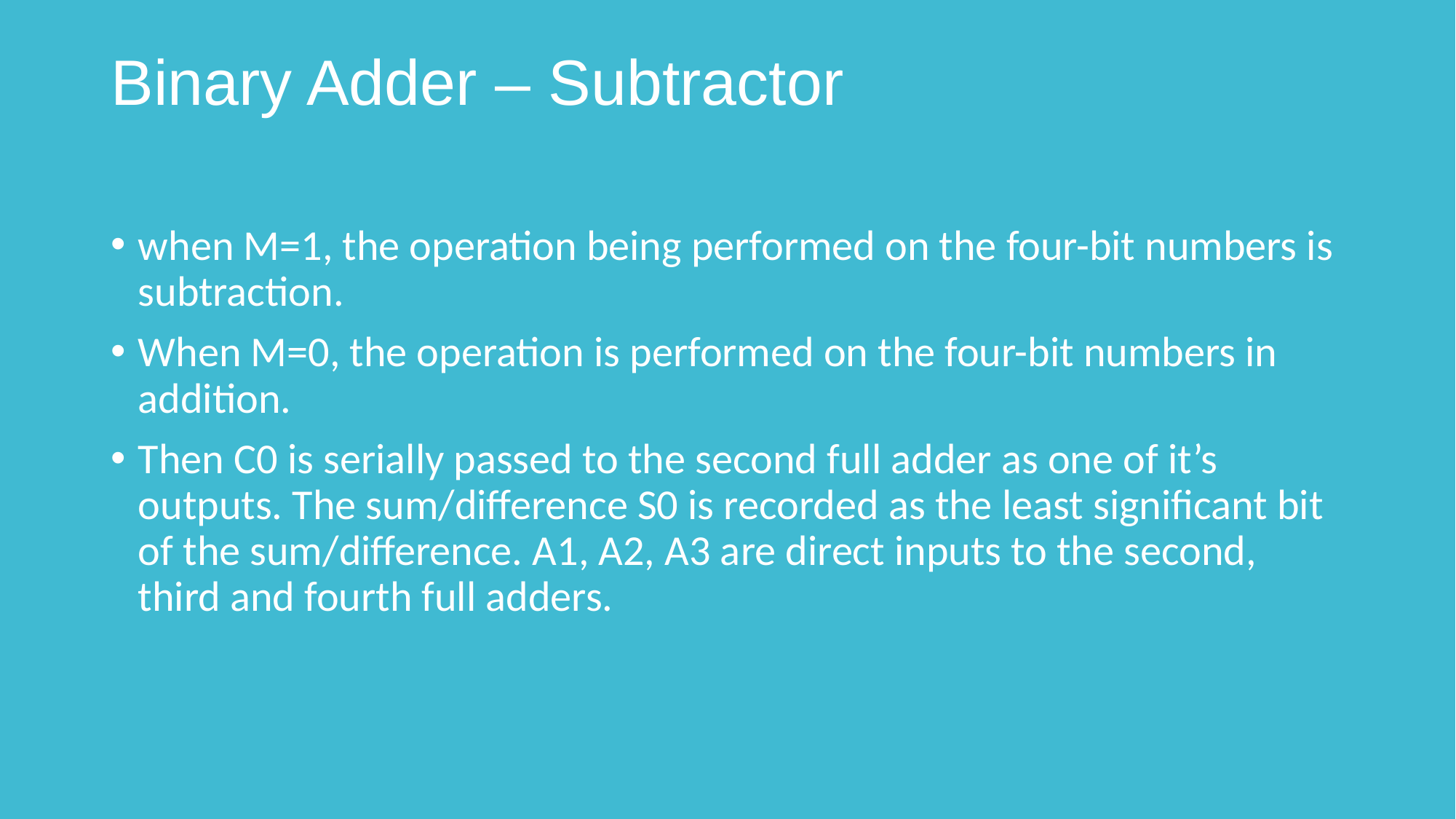

# Binary Adder – Subtractor
when M=1, the operation being performed on the four-bit numbers is subtraction.
When M=0, the operation is performed on the four-bit numbers in addition.
Then C0 is serially passed to the second full adder as one of it’s outputs. The sum/difference S0 is recorded as the least significant bit of the sum/difference. A1, A2, A3 are direct inputs to the second, third and fourth full adders.